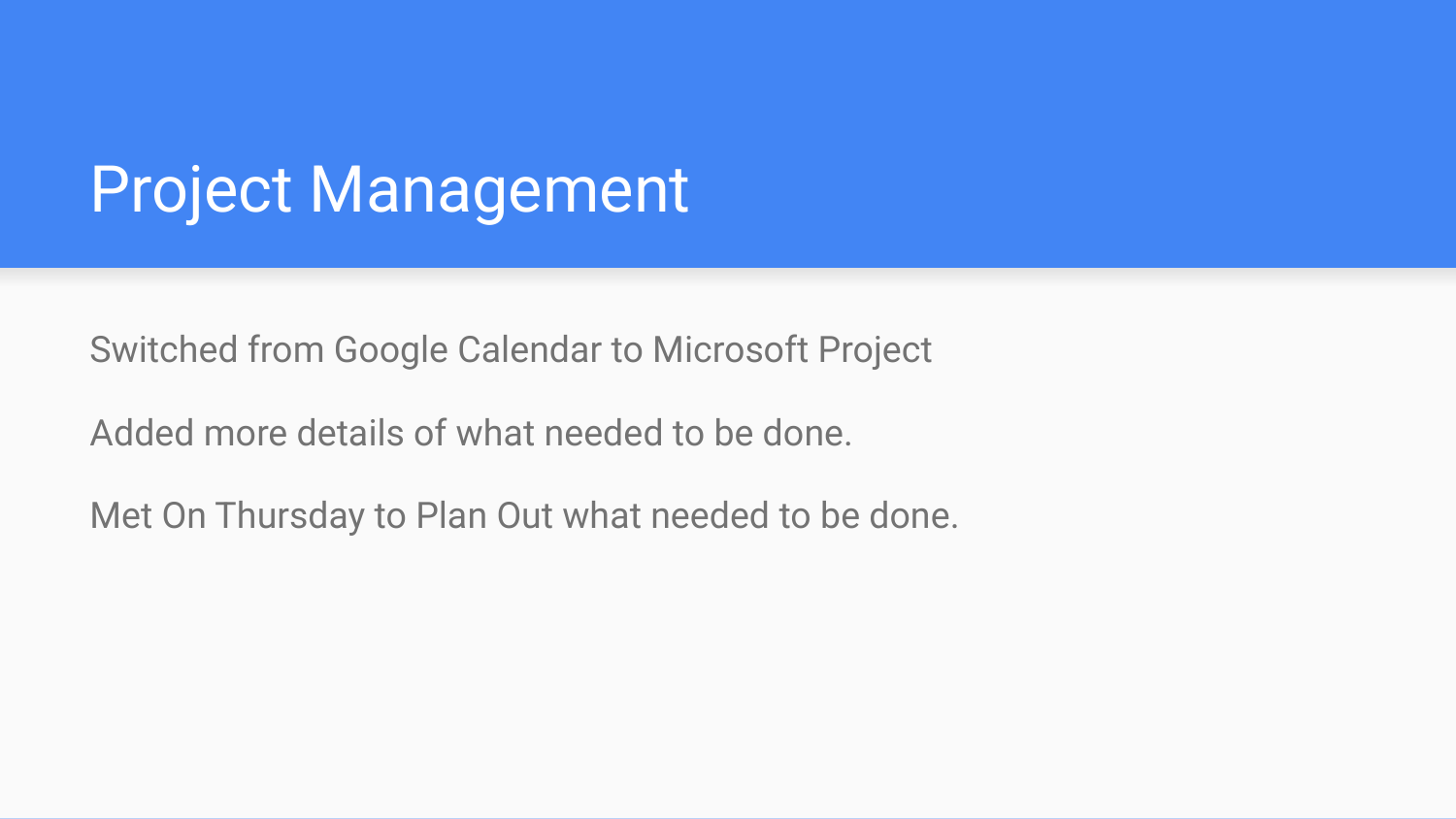

# Project Management
Switched from Google Calendar to Microsoft Project
Added more details of what needed to be done.
Met On Thursday to Plan Out what needed to be done.